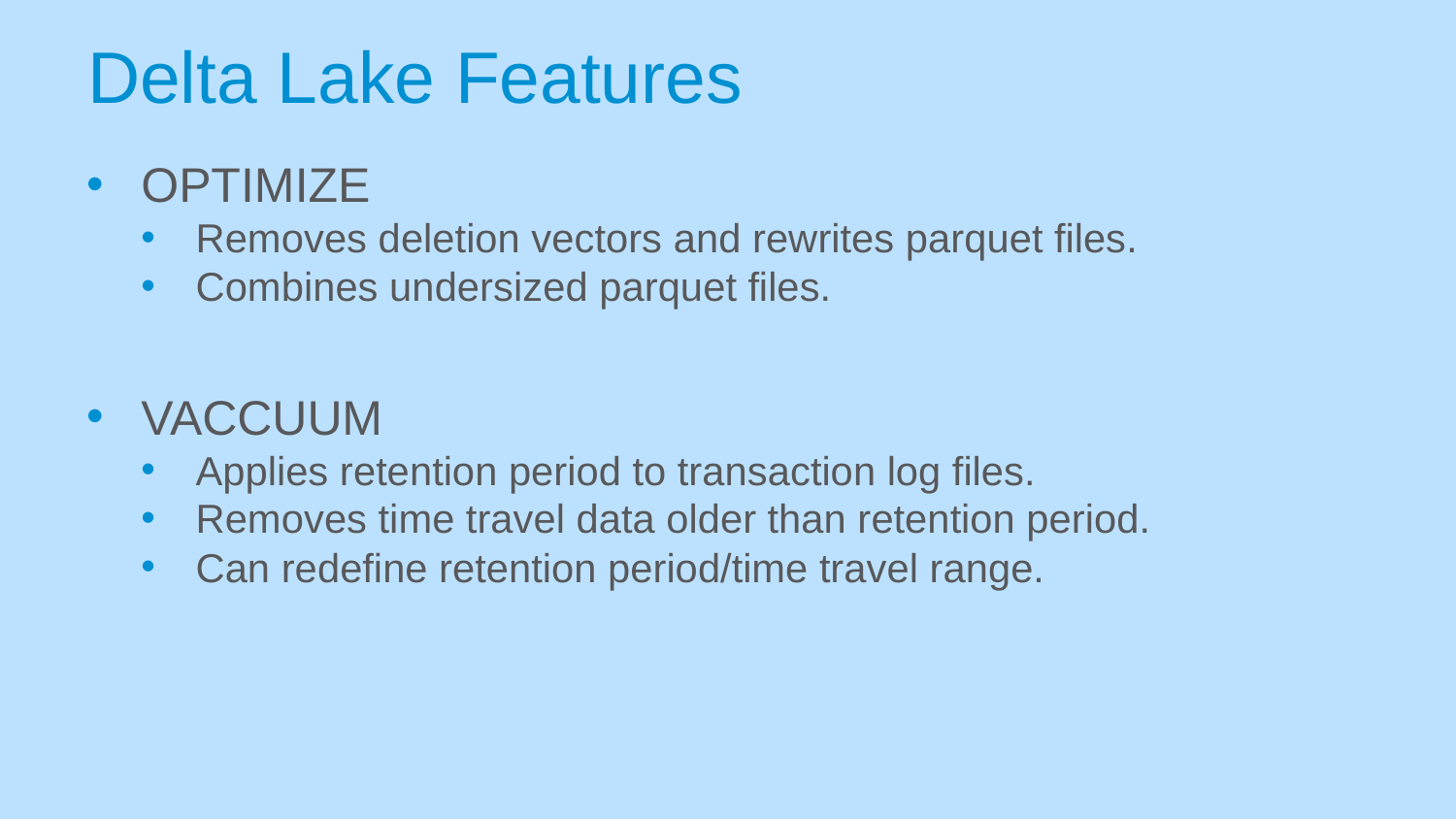

# Delta Lake Features
OPTIMIZE
Removes deletion vectors and rewrites parquet files.
Combines undersized parquet files.

VACCUUM
Applies retention period to transaction log files.
Removes time travel data older than retention period.
Can redefine retention period/time travel range.